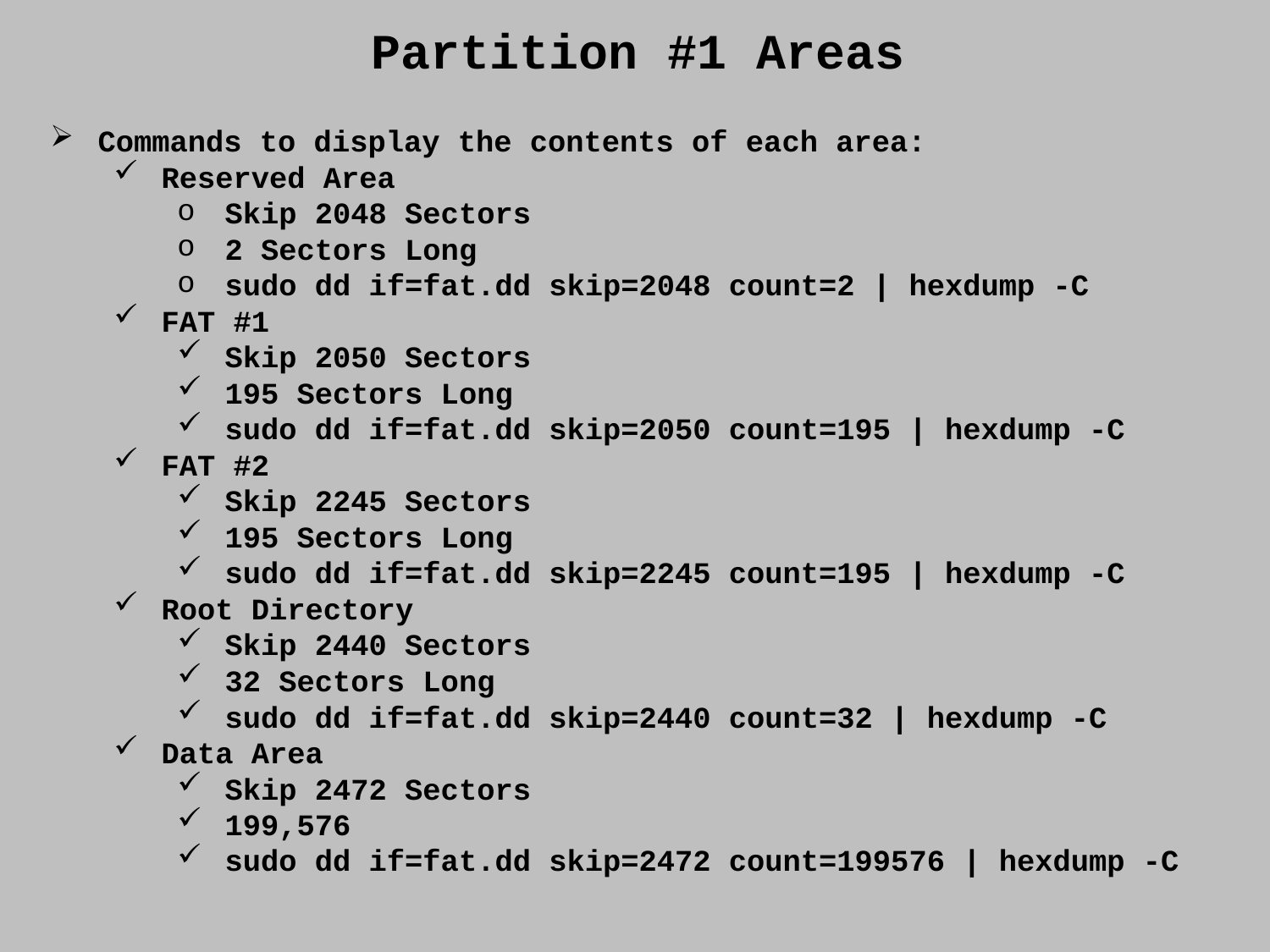

Partition #1 Areas
Commands to display the contents of each area:
Reserved Area
Skip 2048 Sectors
2 Sectors Long
sudo dd if=fat.dd skip=2048 count=2 | hexdump -C
FAT #1
Skip 2050 Sectors
195 Sectors Long
sudo dd if=fat.dd skip=2050 count=195 | hexdump -C
FAT #2
Skip 2245 Sectors
195 Sectors Long
sudo dd if=fat.dd skip=2245 count=195 | hexdump -C
Root Directory
Skip 2440 Sectors
32 Sectors Long
sudo dd if=fat.dd skip=2440 count=32 | hexdump -C
Data Area
Skip 2472 Sectors
199,576
sudo dd if=fat.dd skip=2472 count=199576 | hexdump -C